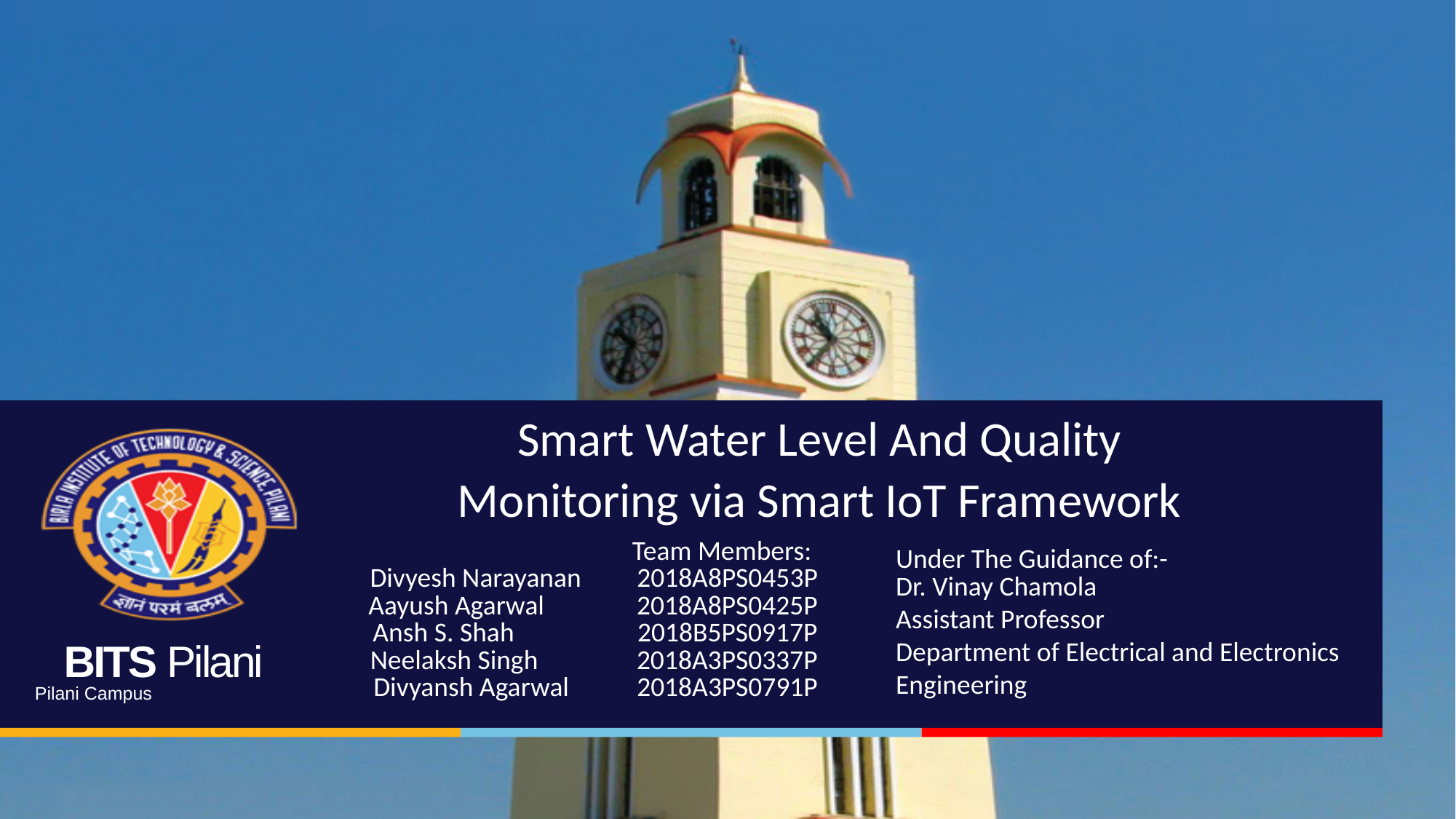

Smart Water Level And Quality Monitoring via Smart IoT Framework
Under The Guidance of:-
Dr. Vinay Chamola
Assistant Professor
Department of Electrical and Electronics Engineering

Team Members:
Divyesh Narayanan         2018A8PS0453P
Aayush Agarwal               2018A8PS0425P
Ansh S. Shah                    2018B5PS0917P
Neelaksh Singh                2018A3PS0337P
Divyansh Agarwal           2018A3PS0791P